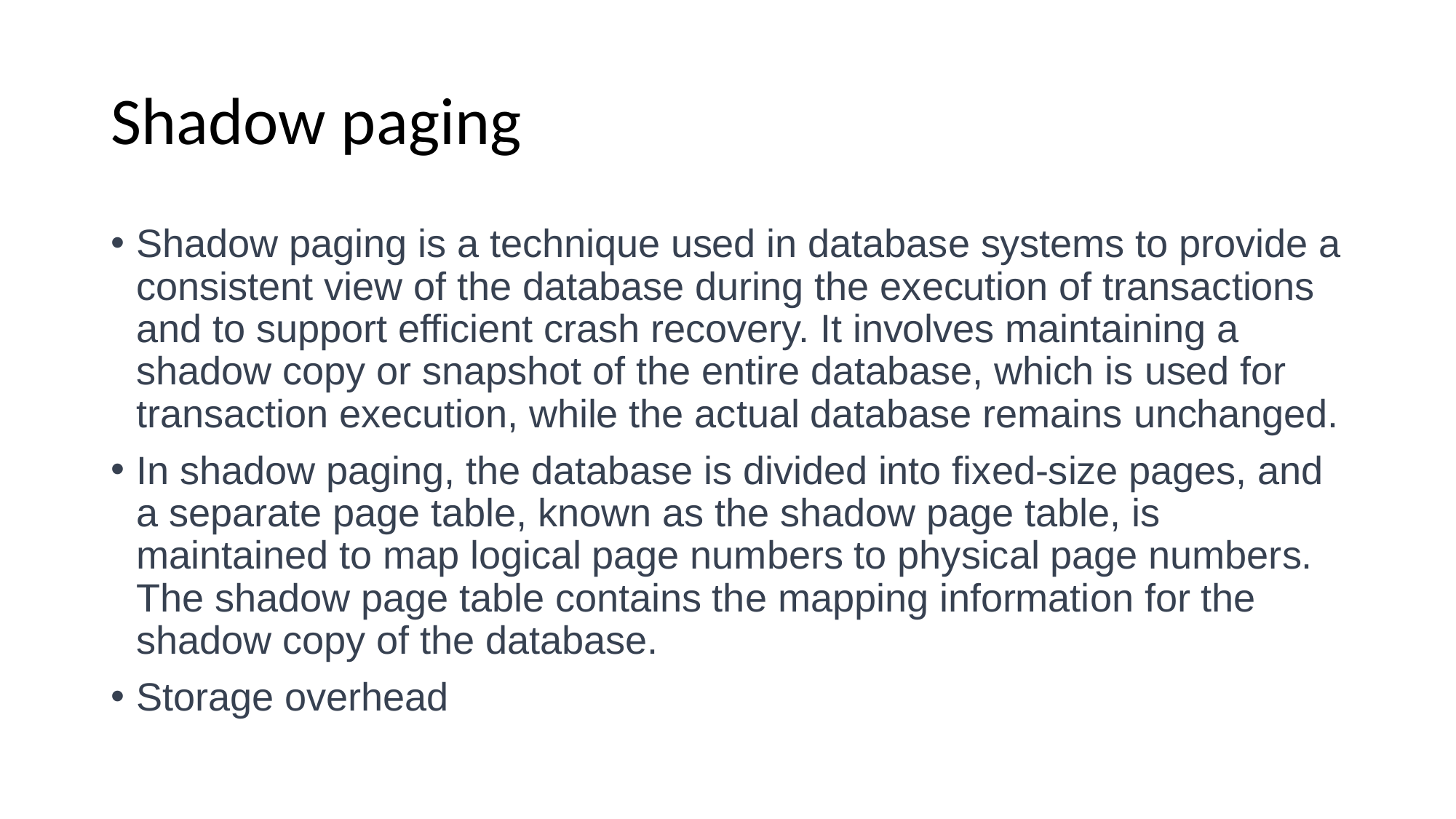

# Shadow paging
Shadow paging is a technique used in database systems to provide a consistent view of the database during the execution of transactions and to support efficient crash recovery. It involves maintaining a shadow copy or snapshot of the entire database, which is used for transaction execution, while the actual database remains unchanged.
In shadow paging, the database is divided into fixed-size pages, and a separate page table, known as the shadow page table, is maintained to map logical page numbers to physical page numbers. The shadow page table contains the mapping information for the shadow copy of the database.
Storage overhead